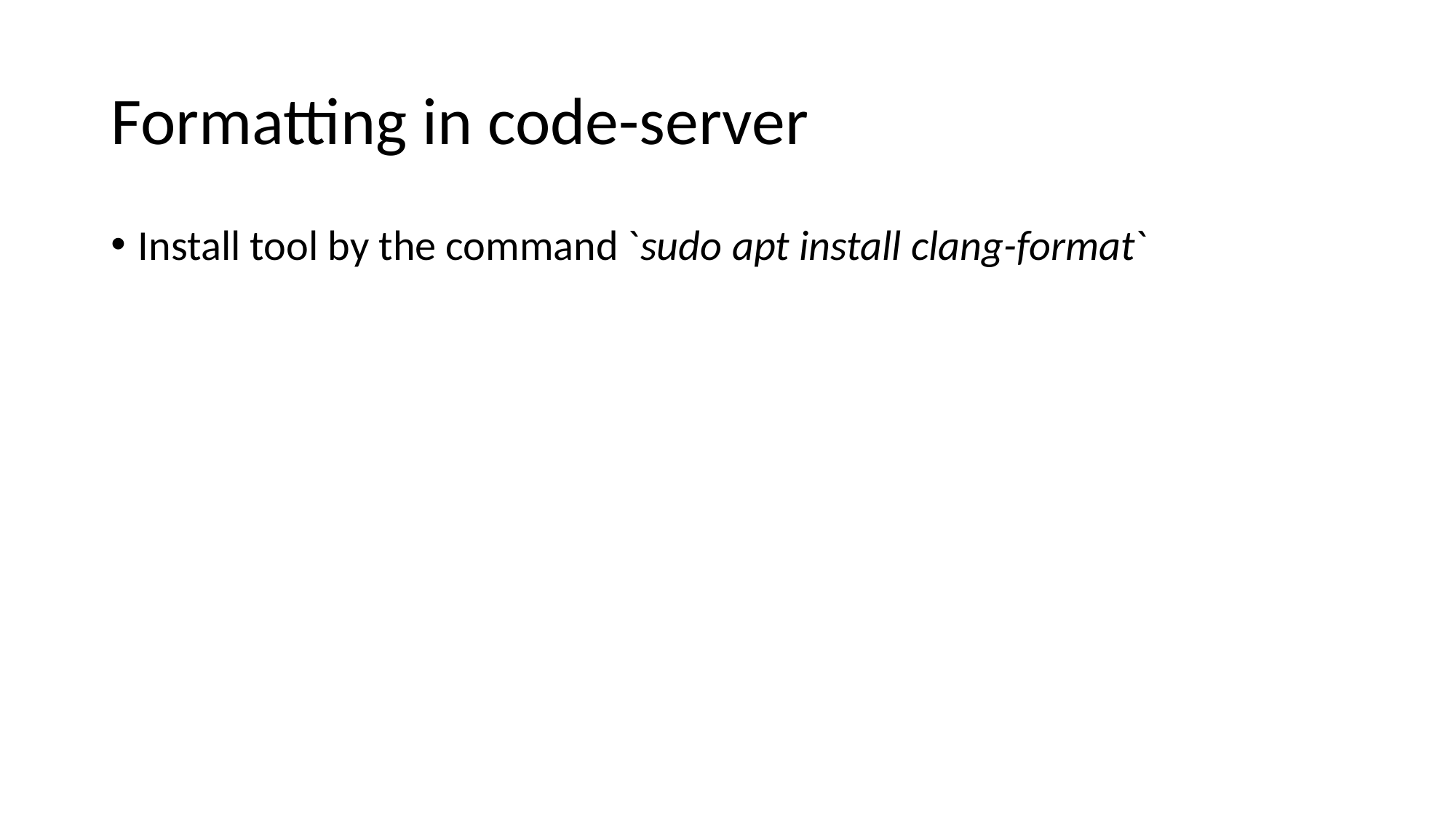

# Formatting in code-server
Install tool by the command `sudo apt install clang-format`